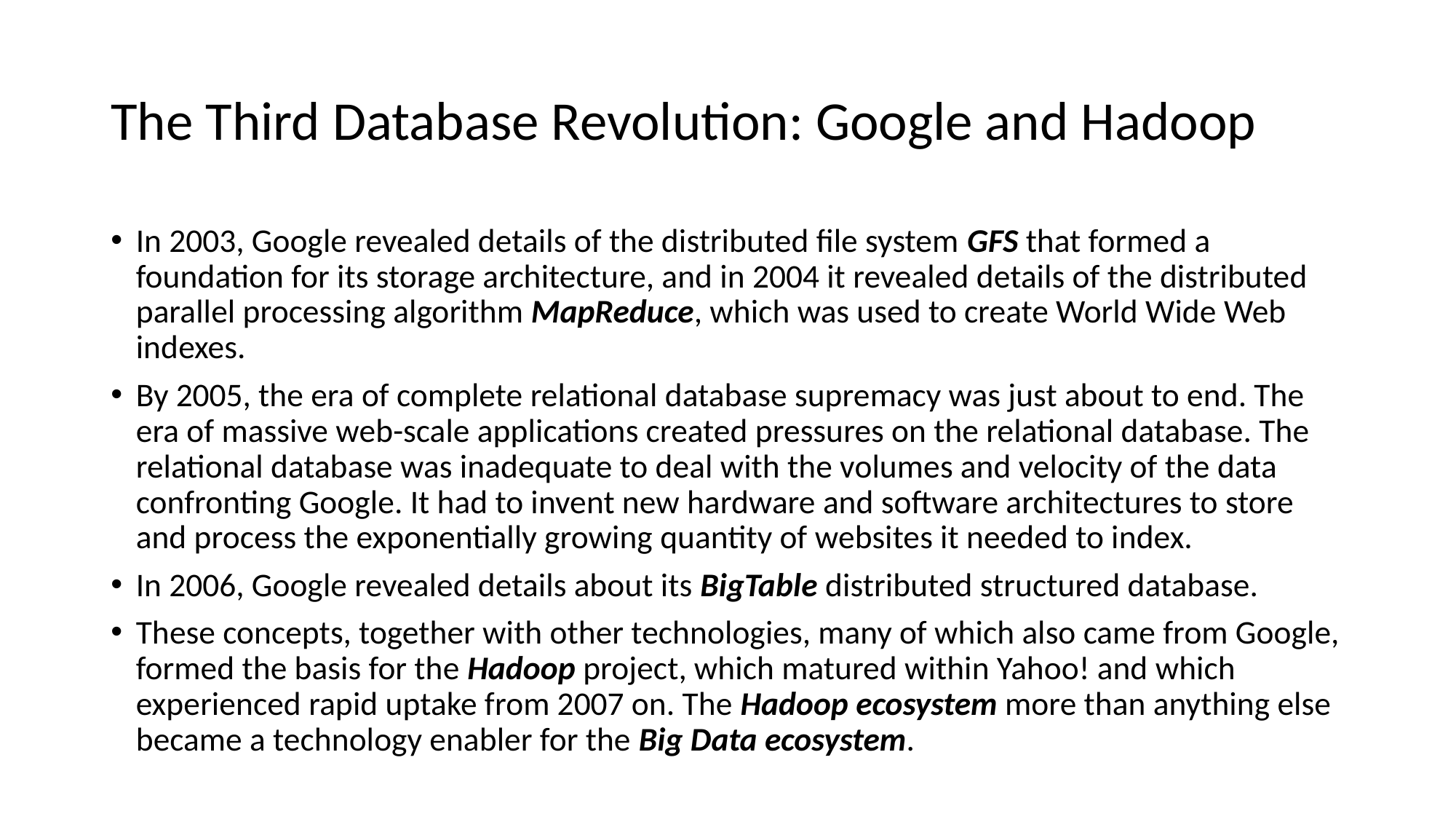

# The Third Database Revolution: Google and Hadoop
In 2003, Google revealed details of the distributed file system GFS that formed a foundation for its storage architecture, and in 2004 it revealed details of the distributed parallel processing algorithm MapReduce, which was used to create World Wide Web indexes.
By 2005, the era of complete relational database supremacy was just about to end. The era of massive web-scale applications created pressures on the relational database. The relational database was inadequate to deal with the volumes and velocity of the data confronting Google. It had to invent new hardware and software architectures to store and process the exponentially growing quantity of websites it needed to index.
In 2006, Google revealed details about its BigTable distributed structured database.
These concepts, together with other technologies, many of which also came from Google, formed the basis for the Hadoop project, which matured within Yahoo! and which experienced rapid uptake from 2007 on. The Hadoop ecosystem more than anything else became a technology enabler for the Big Data ecosystem.